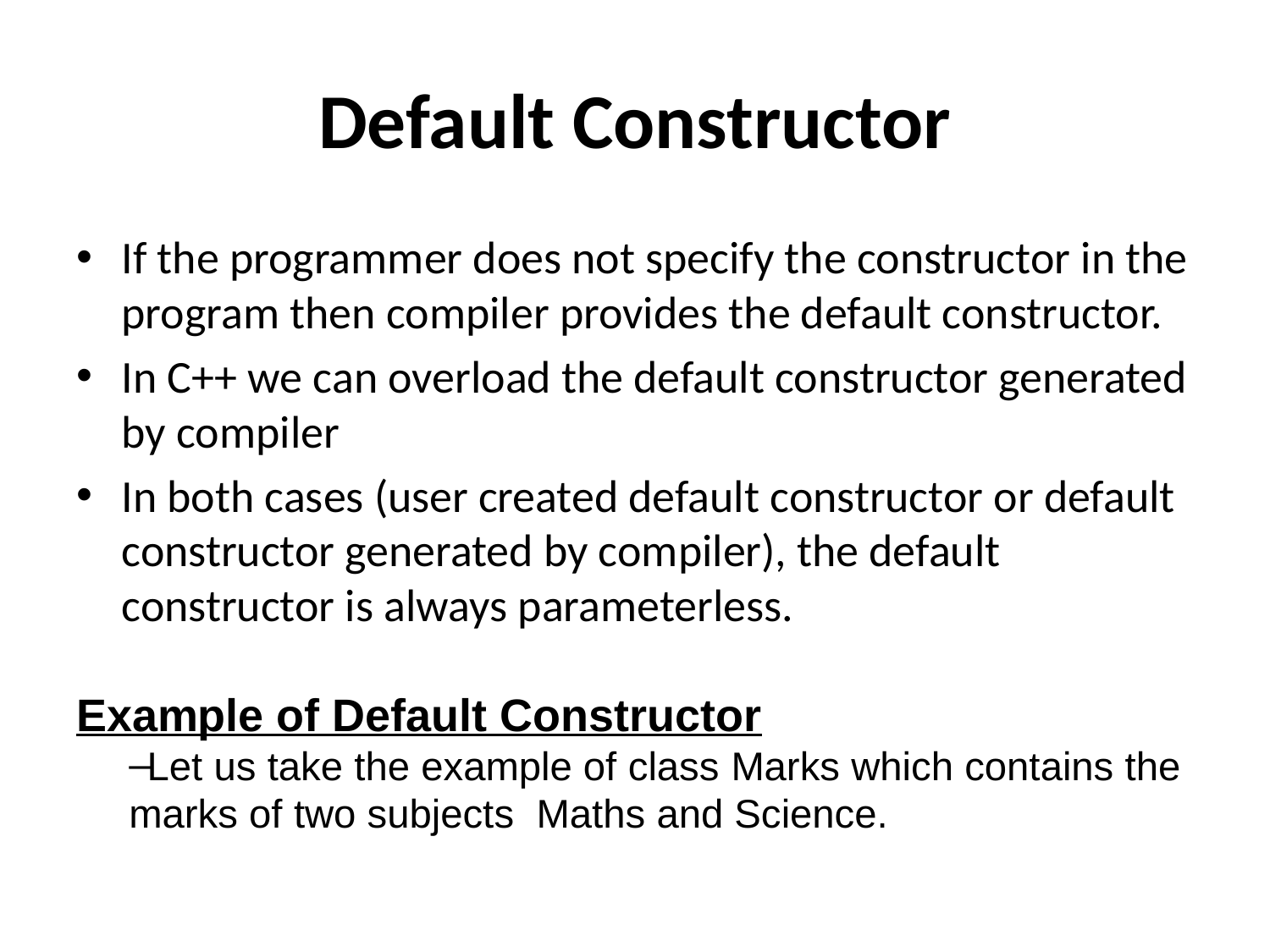

# Default Constructor
If the programmer does not specify the constructor in the program then compiler provides the default constructor.
In C++ we can overload the default constructor generated by compiler
In both cases (user created default constructor or default constructor generated by compiler), the default constructor is always parameterless.

Example of Default Constructor
Let us take the example of class Marks which contains the marks of two subjects  Maths and Science.